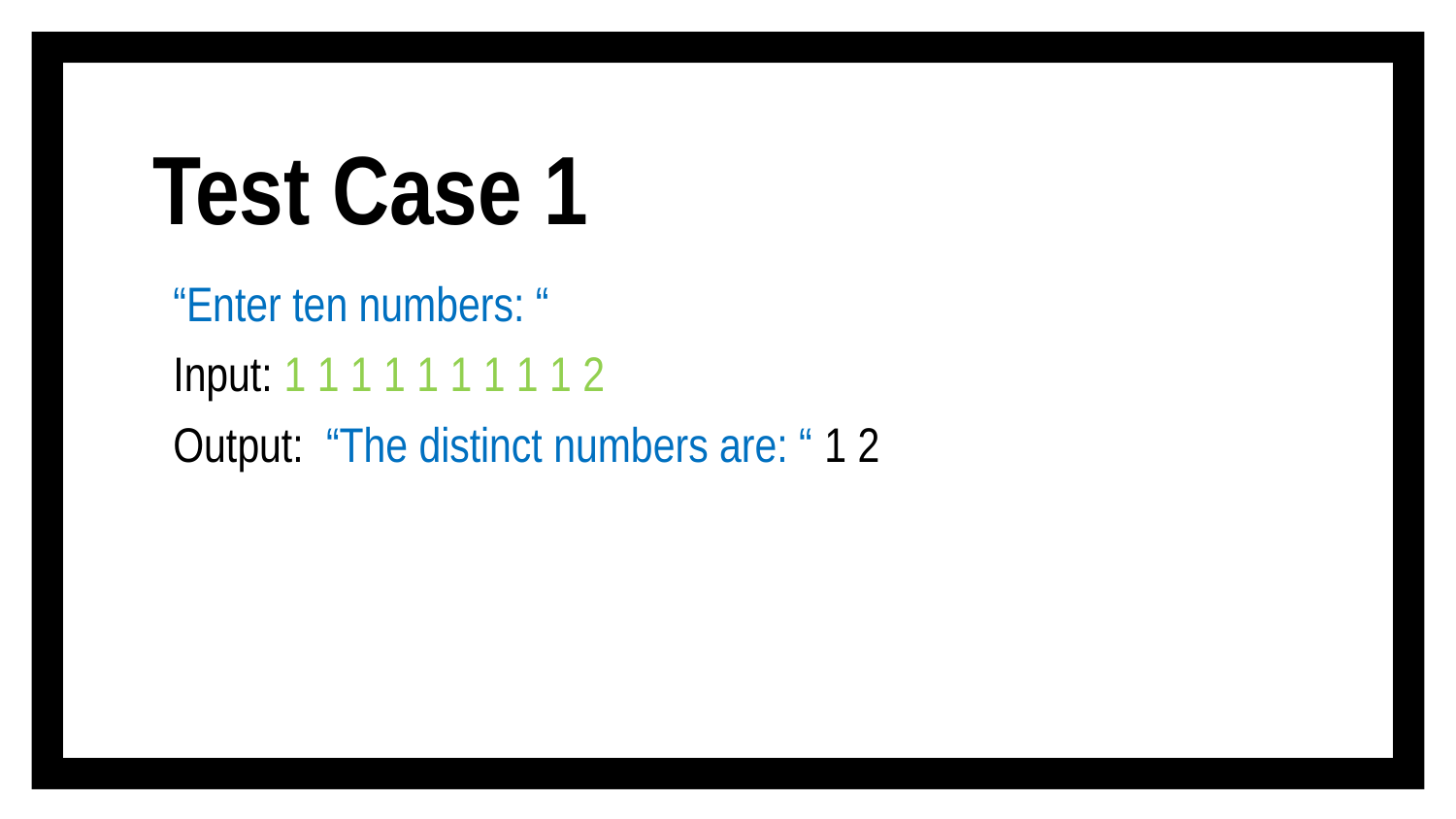

# Test Case 1
“Enter ten numbers: “
Input: 1 1 1 1 1 1 1 1 1 2
Output:  “The distinct numbers are: “ 1 2